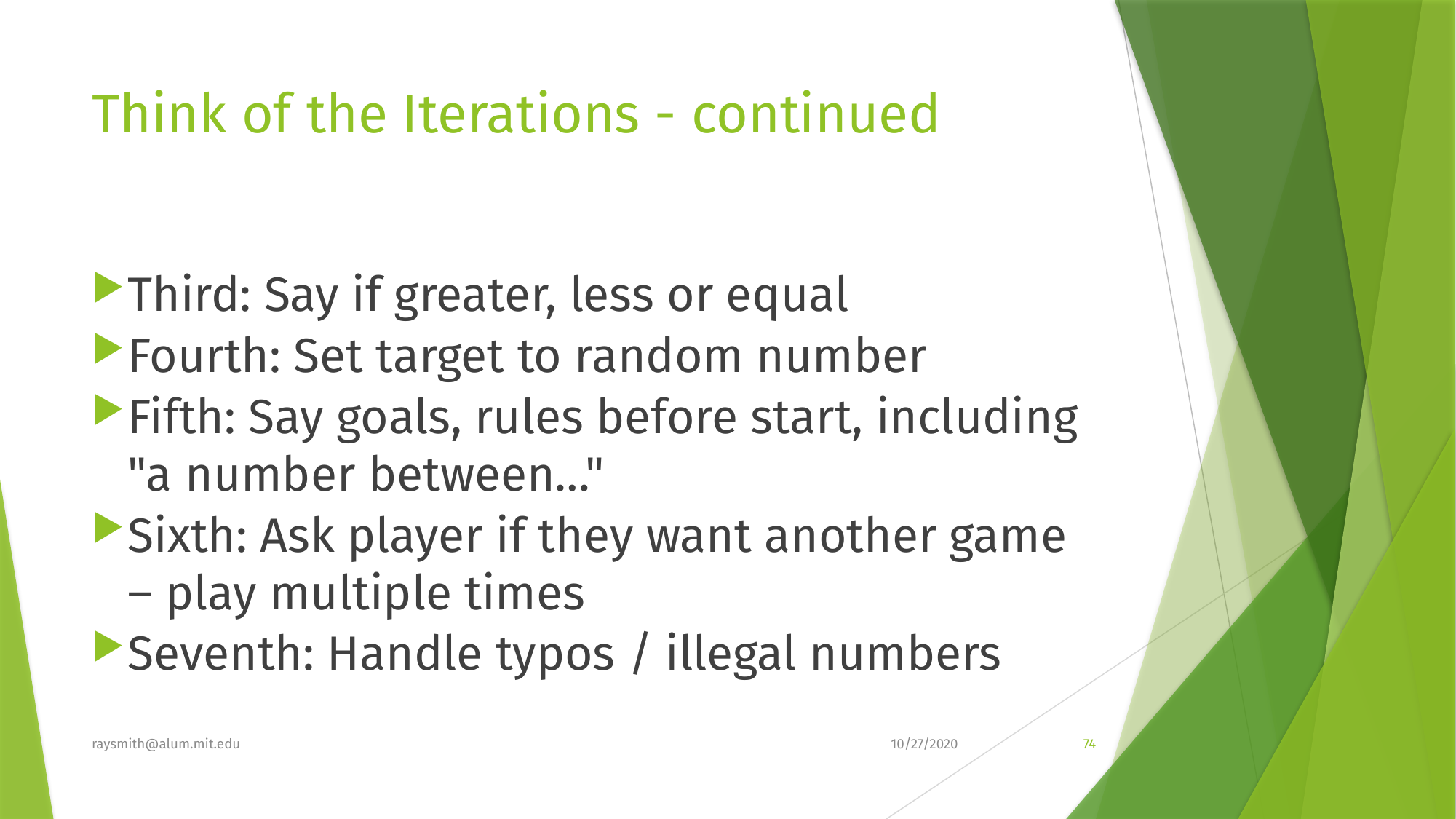

# Think of the Iterations - continued
Third: Say if greater, less or equal
Fourth: Set target to random number
Fifth: Say goals, rules before start, including "a number between…"
Sixth: Ask player if they want another game – play multiple times
Seventh: Handle typos / illegal numbers

raysmith@alum.mit.edu
10/27/2020
74